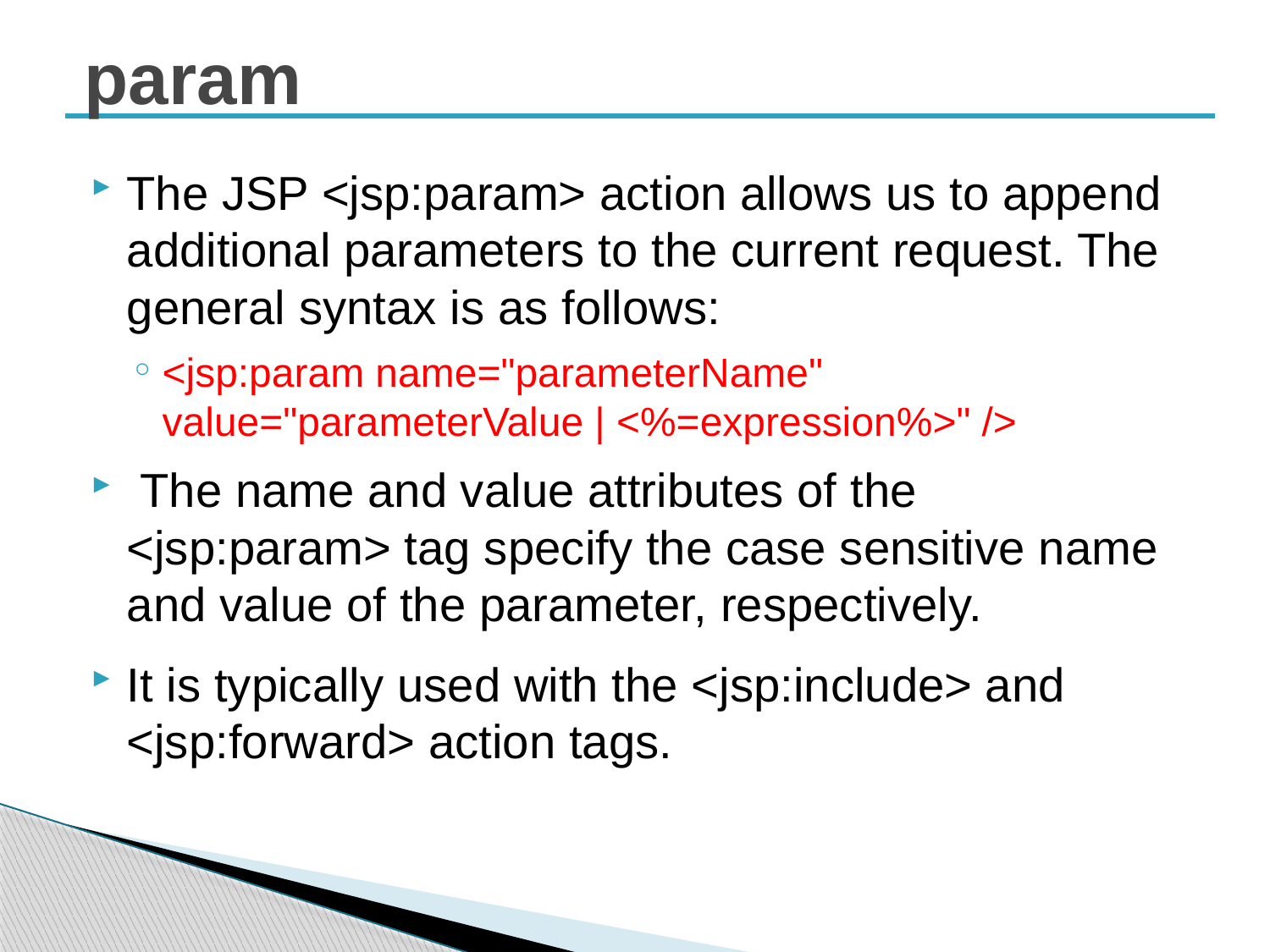

# param
The JSP <jsp:param> action allows us to append additional parameters to the current request. The general syntax is as follows:
<jsp:param name="parameterName" value="parameterValue | <%=expression%>" />
 The name and value attributes of the <jsp:param> tag specify the case sensitive name and value of the parameter, respectively.
It is typically used with the <jsp:include> and <jsp:forward> action tags.